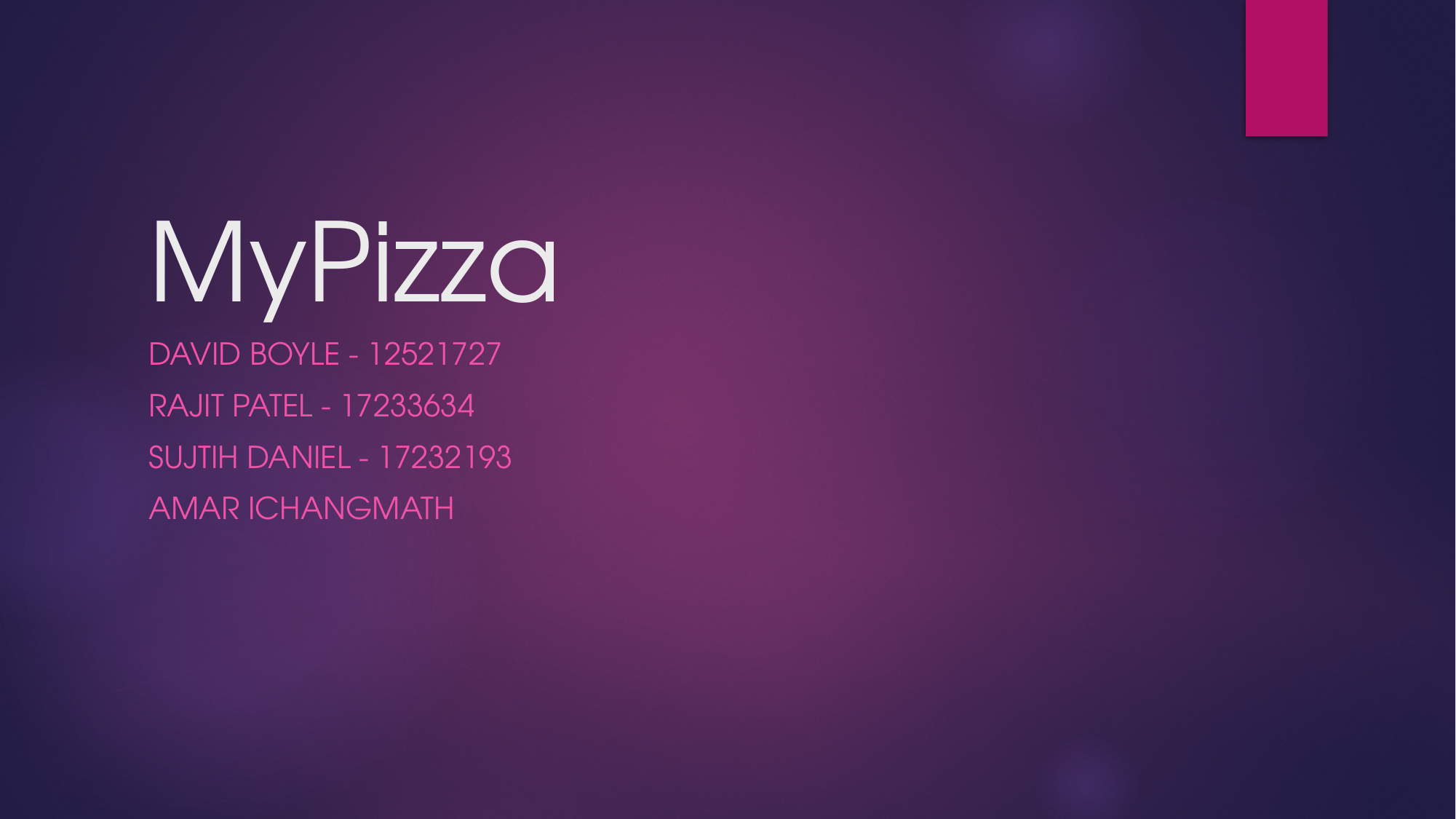

# MyPizza
David Boyle - 12521727
Rajit Patel - 17233634
Sujtih Daniel - 17232193
AMAR ICHANGMATH